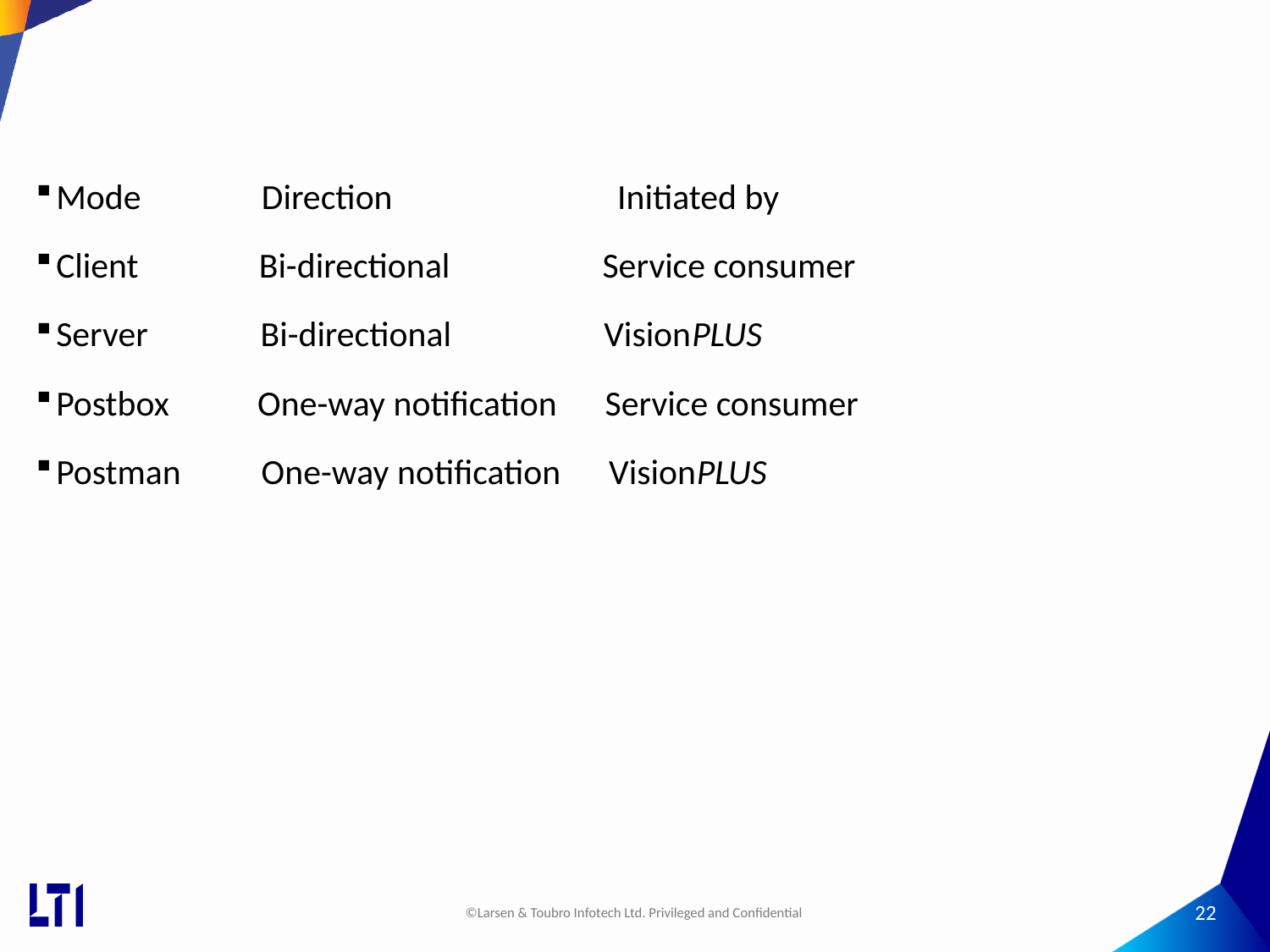

Mode               Direction                            Initiated by
Client               Bi-directional                   Service consumer
Server              Bi-directional                   VisionPLUS
Postbox           One-way notification      Service consumer
Postman          One-way notification      VisionPLUS